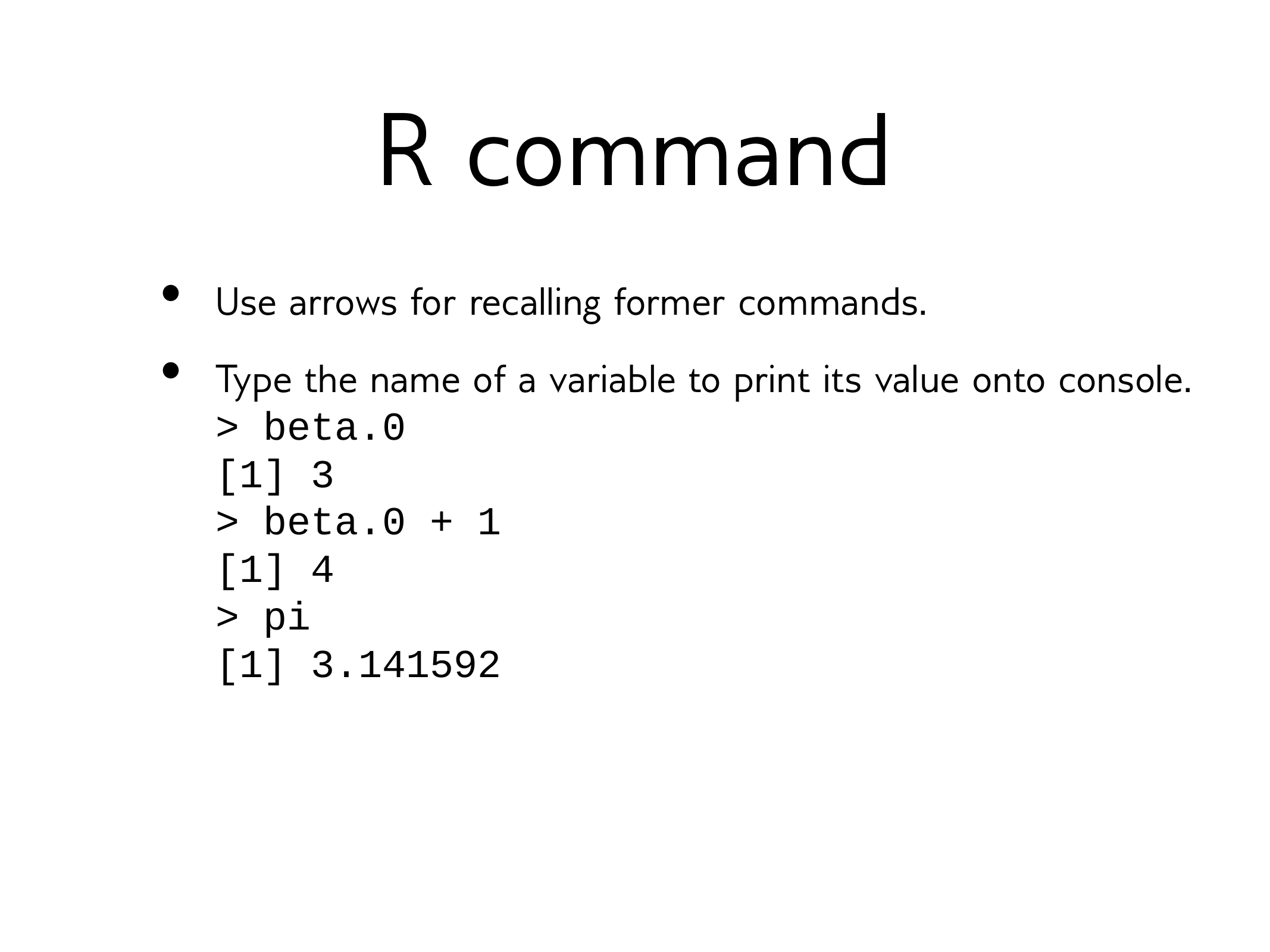

# R command
Use arrows for recalling former commands.
Type the name of a variable to print its value onto console.
> beta.0
[1] 3
> beta.0 + 1
[1] 4
> pi
[1] 3.141592